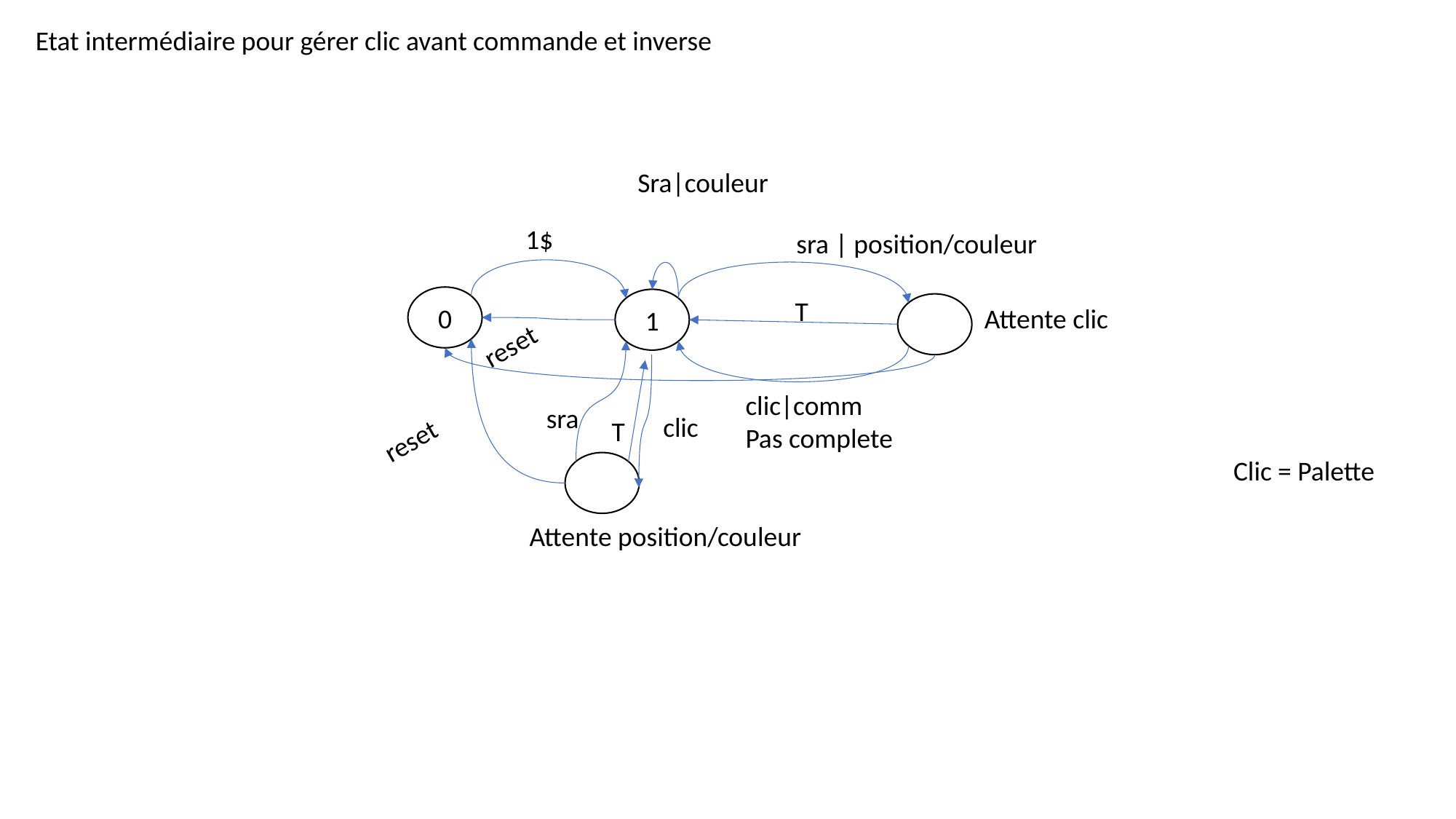

Etat intermédiaire pour gérer clic avant commande et inverse
Sra|couleur
1$
sra | position/couleur
0
T
1

Attente clic
reset
clic|comm
Pas complete
sra
clic
T
reset
Clic = Palette

Attente position/couleur